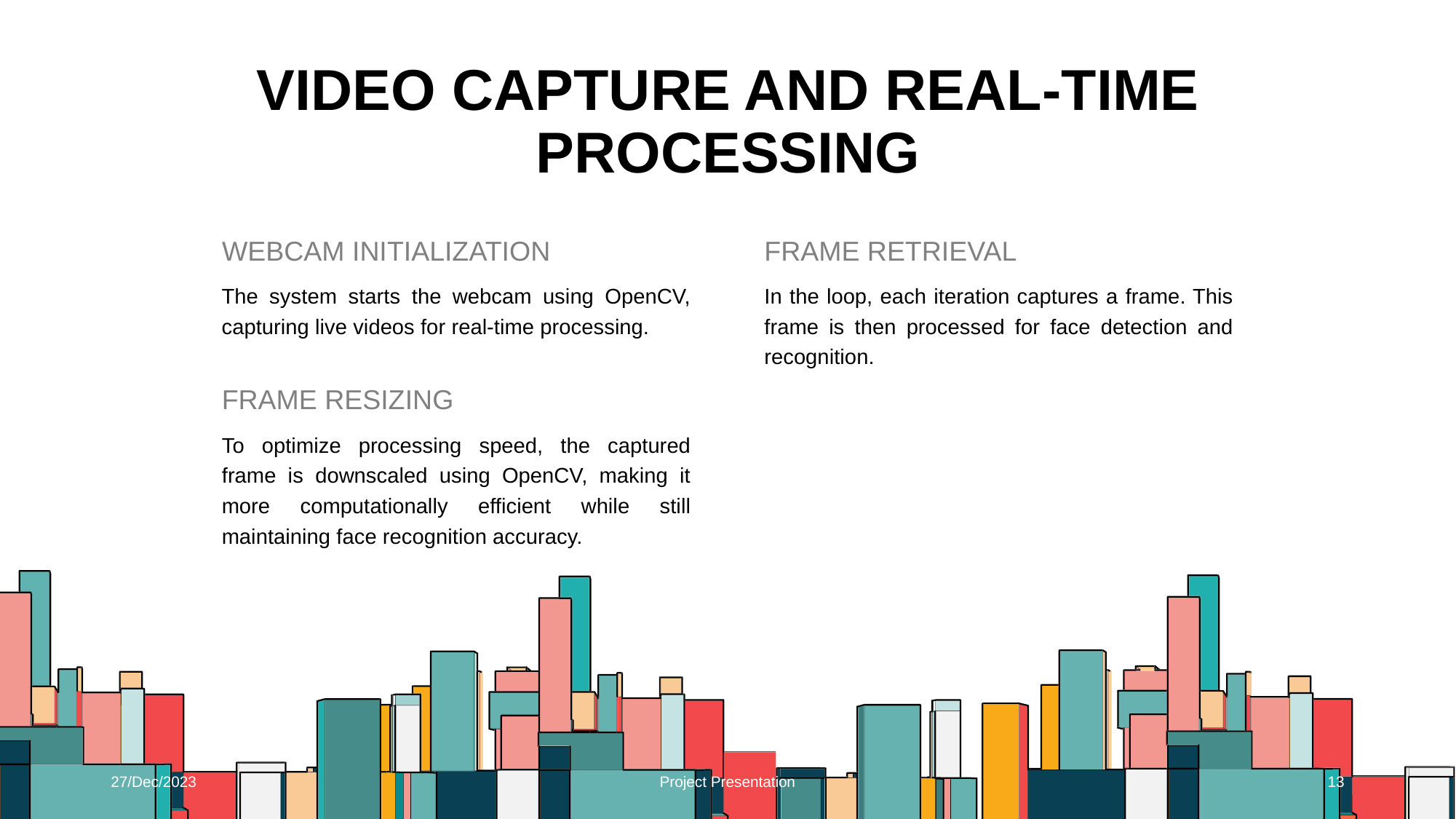

# Video Capture and Real-Time Processing
WEBCAM INITIALIZATION
FRAME RETRIEVAL
In the loop, each iteration captures a frame. This frame is then processed for face detection and recognition.
The system starts the webcam using OpenCV, capturing live videos for real-time processing.
FRAME RESIZING
To optimize processing speed, the captured frame is downscaled using OpenCV, making it more computationally efficient while still maintaining face recognition accuracy.
27/Dec/2023
Project Presentation
13